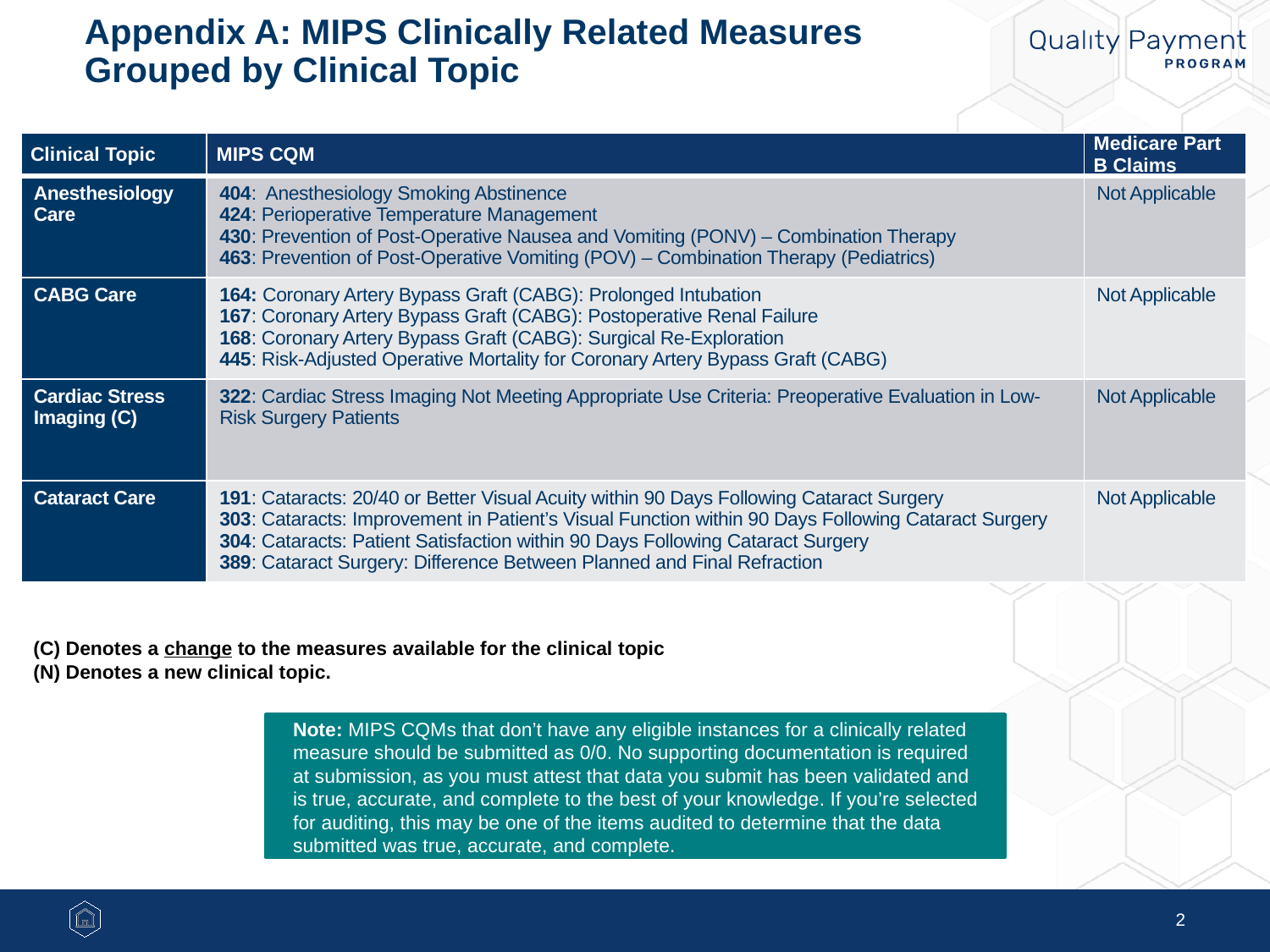

# Appendix A: MIPS Clinically Related Measures Grouped by Clinical Topic
| Clinical Topic | MIPS CQM | Medicare Part B Claims |
| --- | --- | --- |
| Anesthesiology Care | 404: Anesthesiology Smoking Abstinence 424: Perioperative Temperature Management 430: Prevention of Post-Operative Nausea and Vomiting (PONV) – Combination Therapy 463: Prevention of Post-Operative Vomiting (POV) – Combination Therapy (Pediatrics) | Not Applicable |
| CABG Care | 164: Coronary Artery Bypass Graft (CABG): Prolonged Intubation 167: Coronary Artery Bypass Graft (CABG): Postoperative Renal Failure 168: Coronary Artery Bypass Graft (CABG): Surgical Re-Exploration 445: Risk-Adjusted Operative Mortality for Coronary Artery Bypass Graft (CABG) | Not Applicable |
| Cardiac Stress Imaging (C) | 322: Cardiac Stress Imaging Not Meeting Appropriate Use Criteria: Preoperative Evaluation in Low-Risk Surgery Patients | Not Applicable |
| Cataract Care | 191: Cataracts: 20/40 or Better Visual Acuity within 90 Days Following Cataract Surgery 303: Cataracts: Improvement in Patient’s Visual Function within 90 Days Following Cataract Surgery 304: Cataracts: Patient Satisfaction within 90 Days Following Cataract Surgery 389: Cataract Surgery: Difference Between Planned and Final Refraction | Not Applicable |
(C) Denotes a change to the measures available for the clinical topic
(N) Denotes a new clinical topic.
Note: MIPS CQMs that don’t have any eligible instances for a clinically related measure should be submitted as 0/0. No supporting documentation is required at submission, as you must attest that data you submit has been validated and is true, accurate, and complete to the best of your knowledge. If you’re selected for auditing, this may be one of the items audited to determine that the data submitted was true, accurate, and complete.

2